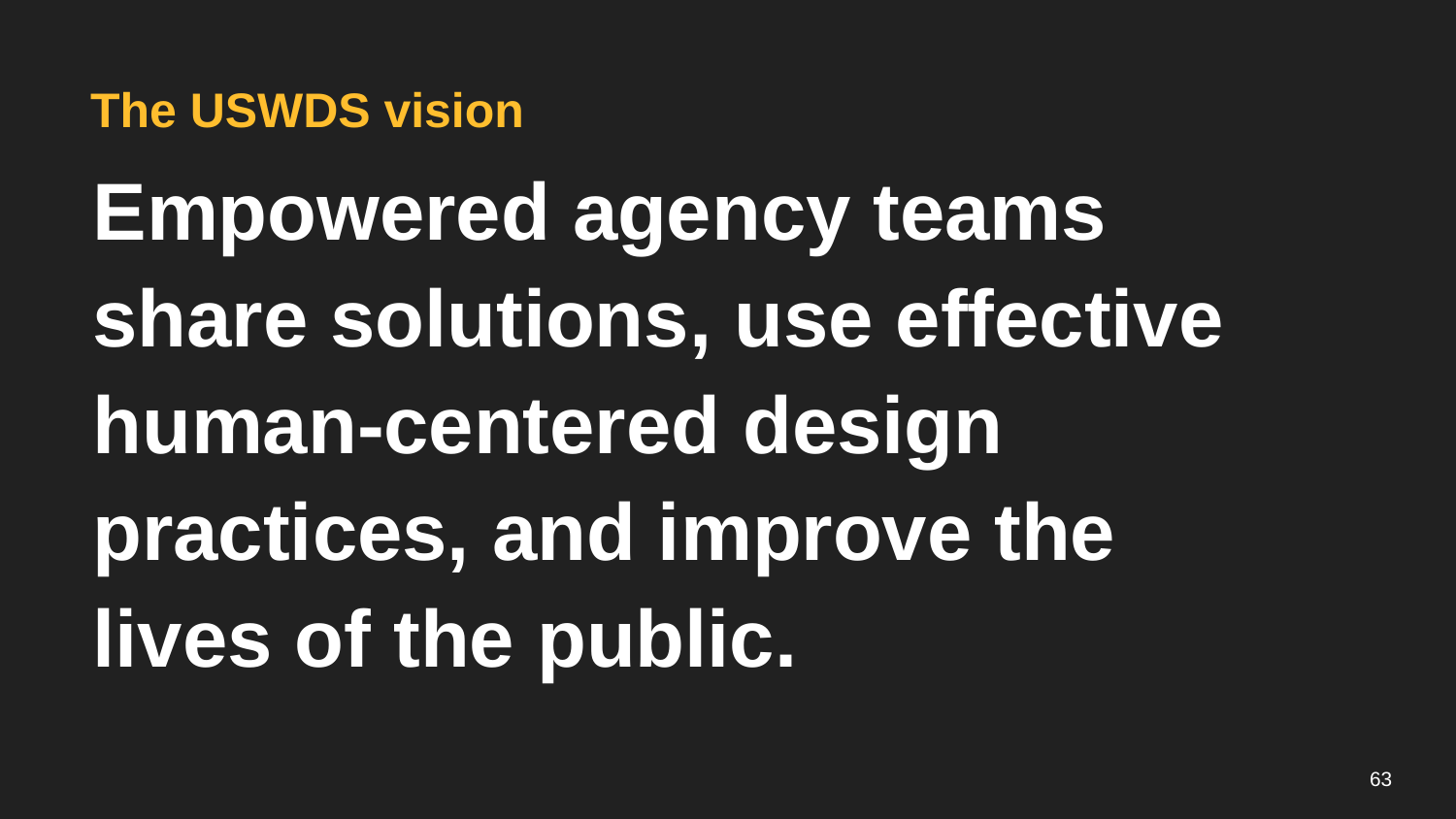

# The USWDS vision
Empowered agency teams share solutions, use effective human-centered design practices, and improve the lives of the public.
63